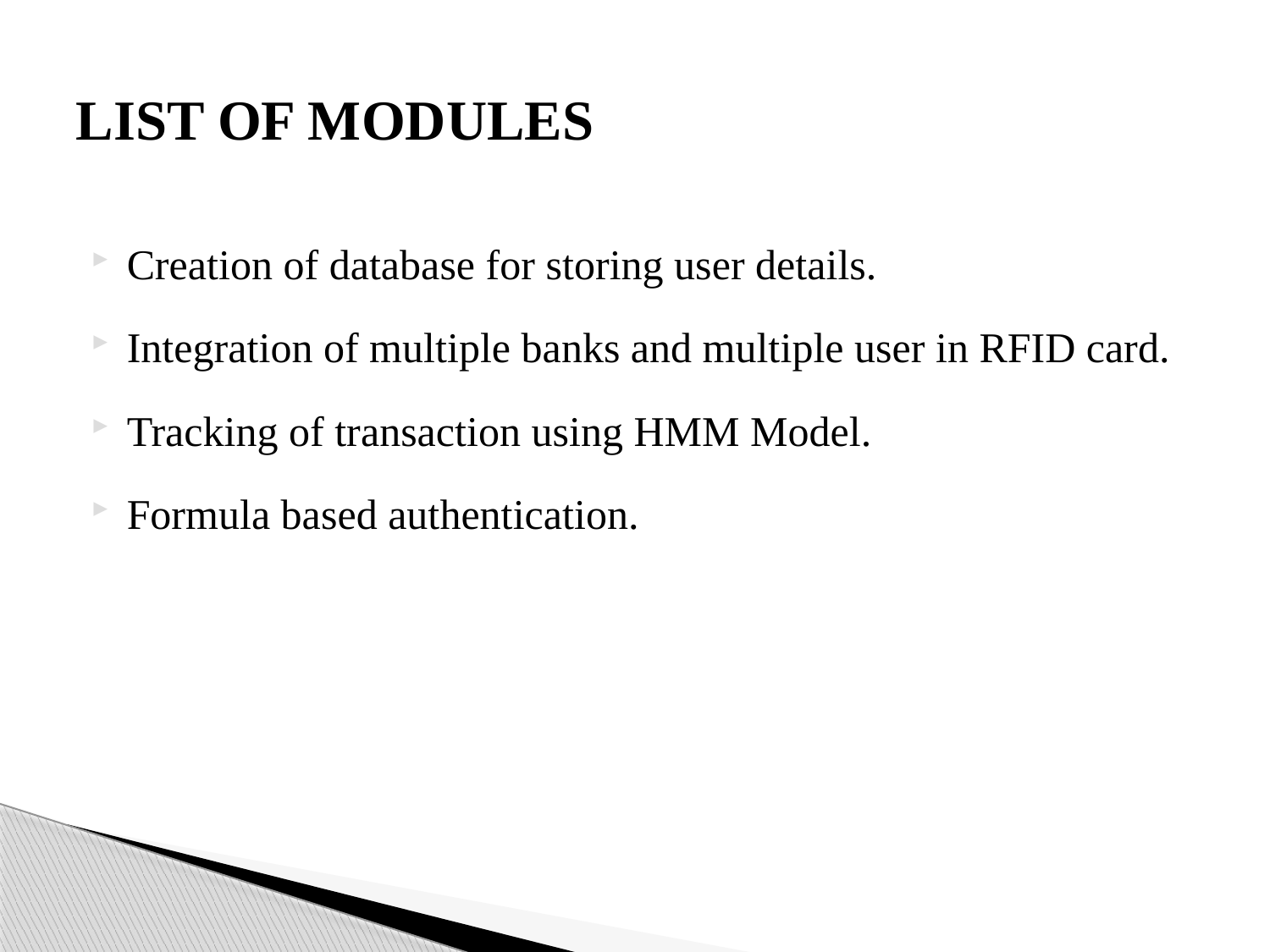

# LIST OF MODULES
Creation of database for storing user details.
Integration of multiple banks and multiple user in RFID card.
Tracking of transaction using HMM Model.
Formula based authentication.